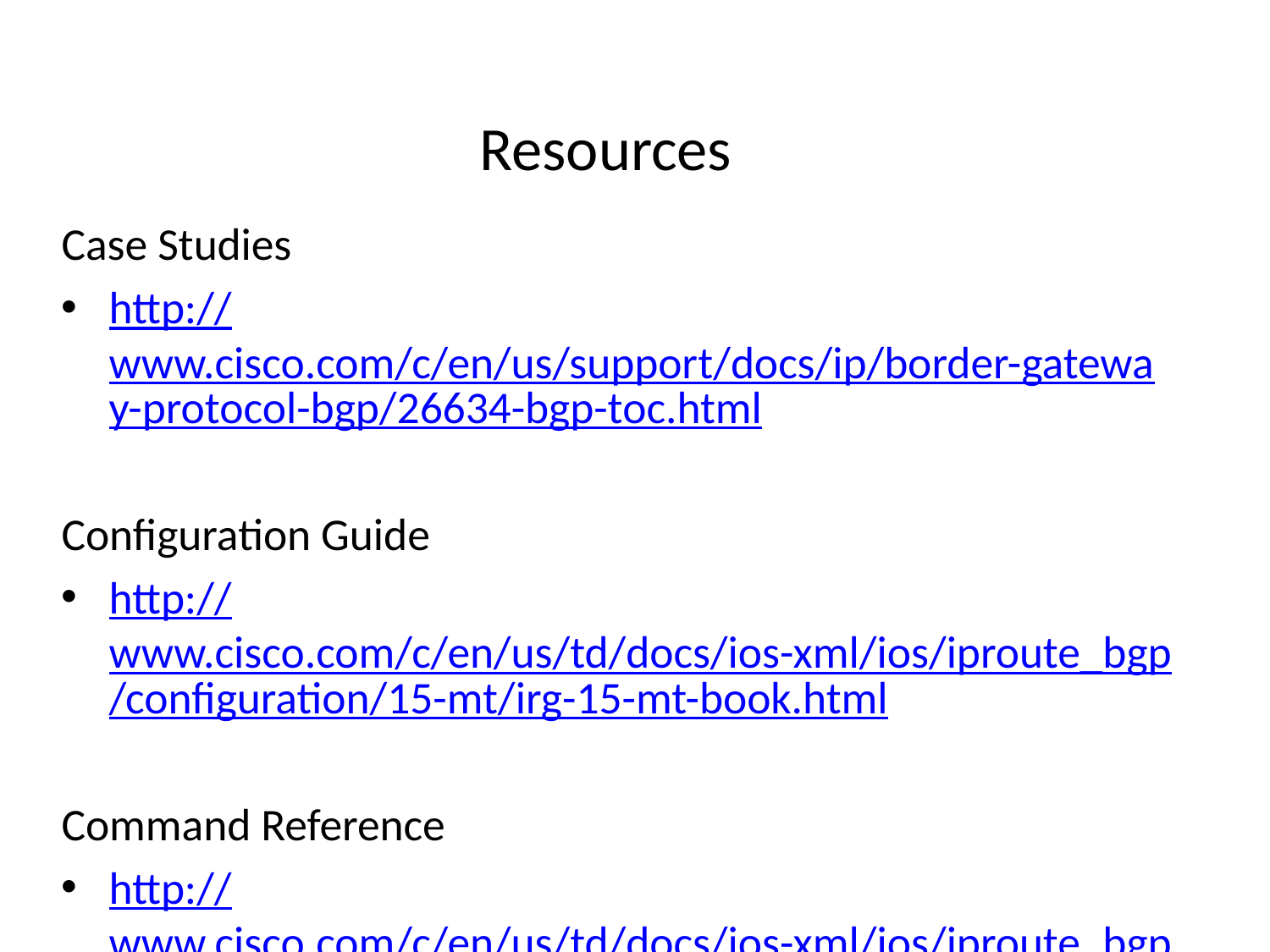

# Resources
Case Studies
http://www.cisco.com/c/en/us/support/docs/ip/border-gateway-protocol-bgp/26634-bgp-toc.html

Configuration Guide
http://www.cisco.com/c/en/us/td/docs/ios-xml/ios/iproute_bgp/configuration/15-mt/irg-15-mt-book.html

Command Reference
http://www.cisco.com/c/en/us/td/docs/ios-xml/ios/iproute_bgp/command/irg-cr-book.html